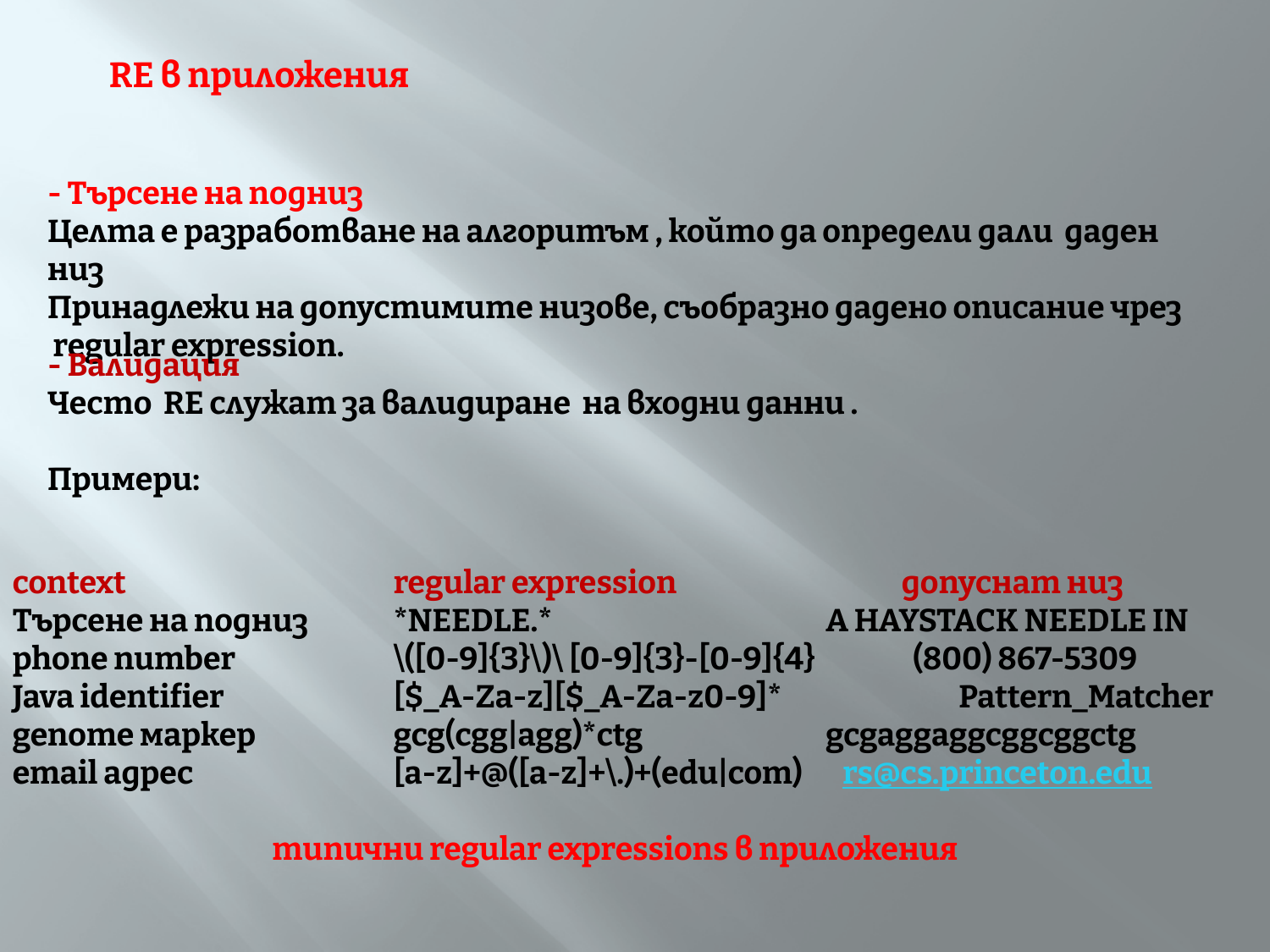

RE в приложения
- Търсене на подниз
Целта е разработване на алгоритъм , който да определи дали  даден низ
Принадлежи на допустимите низове, съобразно дадено описание чрез  regular expression.
- Валидация
Често  RE служат за валидиране  на входни данни .

Примери:
context 			regular expression 		допуснат низ
Търсене на подниз	*NEEDLE.* 		         A HAYSTACK NEEDLE IN
phone number 		\([0-9]{3}\)\ [0-9]{3}-[0-9]{4} 	  (800) 867-5309
Java identifier 		[$_A-Za-z][$_A-Za-z0-9]* 	          Pattern_Matcher
genome маркер 		gcg(cgg|agg)*ctg 	         gcgaggaggcggcggctg
email адрес 		[a-z]+@([a-z]+\.)+(edu|com)       rs@cs.princeton.edu

         		 типични regular expressions в приложения